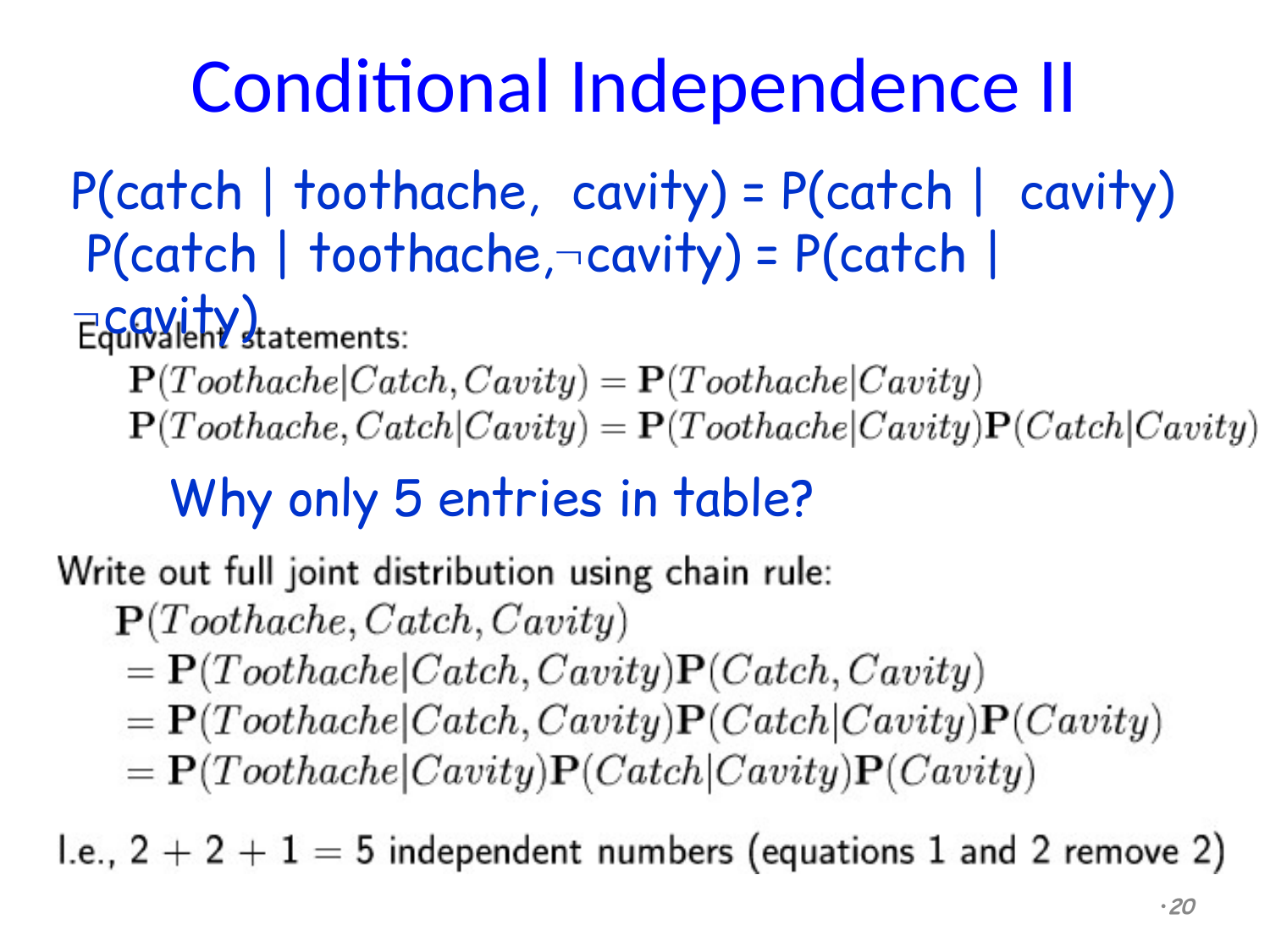

# Conditional Independence II
P(catch | toothache,	cavity) = P(catch |	cavity)  P(catch | toothache,¬cavity) = P(catch |¬cavity)

Why only 5 entries in table?

•20